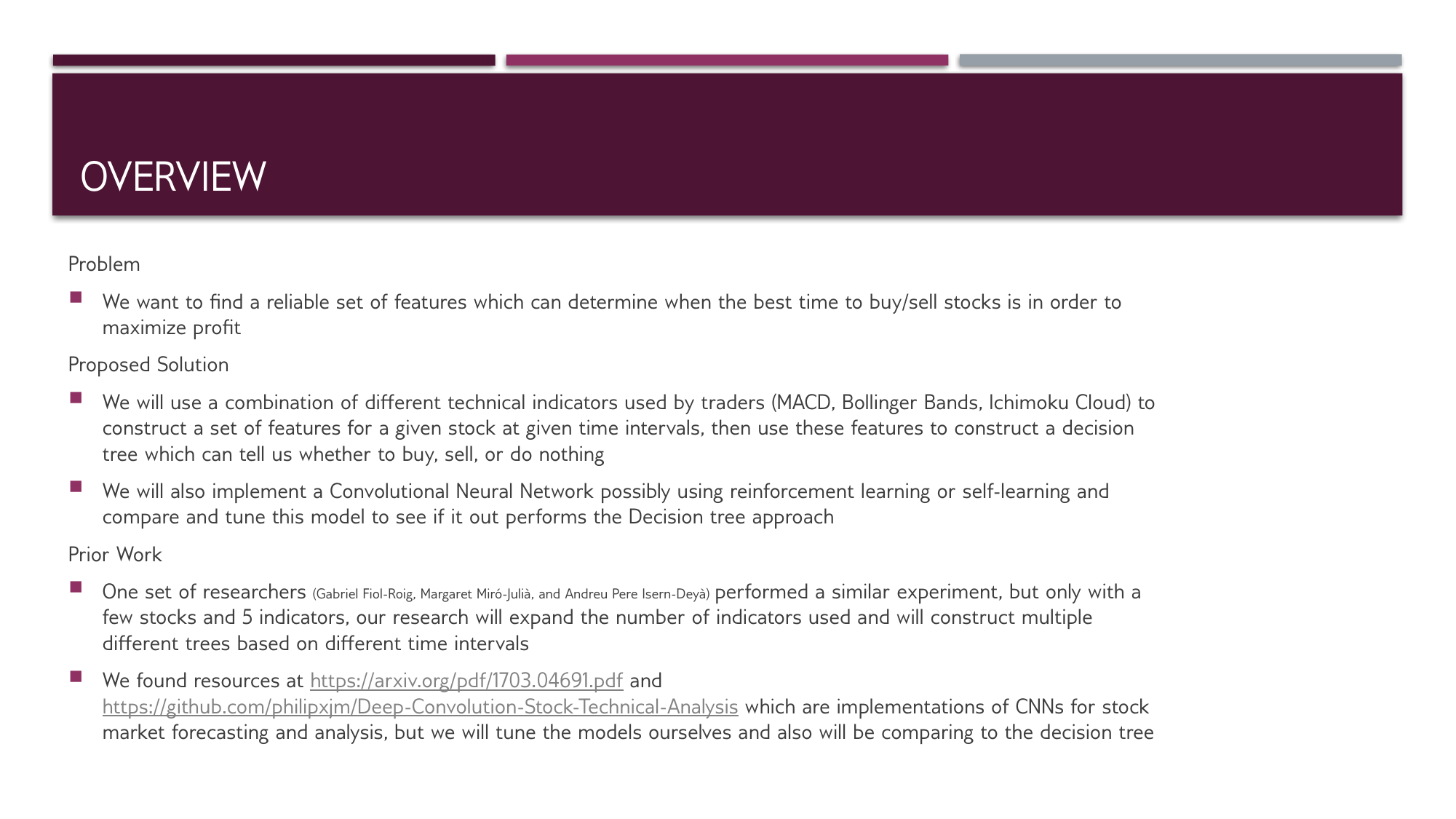

# Overview
Problem
We want to find a reliable set of features which can determine when the best time to buy/sell stocks is in order to maximize profit
Proposed Solution
We will use a combination of different technical indicators used by traders (MACD, Bollinger Bands, Ichimoku Cloud) to construct a set of features for a given stock at given time intervals, then use these features to construct a decision tree which can tell us whether to buy, sell, or do nothing
We will also implement a Convolutional Neural Network possibly using reinforcement learning or self-learning and compare and tune this model to see if it out performs the Decision tree approach
Prior Work
One set of researchers (Gabriel Fiol-Roig, Margaret Miró-Julià, and Andreu Pere Isern-Deyà) performed a similar experiment, but only with a few stocks and 5 indicators, our research will expand the number of indicators used and will construct multiple different trees based on different time intervals
We found resources at https://arxiv.org/pdf/1703.04691.pdf and https://github.com/philipxjm/Deep-Convolution-Stock-Technical-Analysis which are implementations of CNNs for stock market forecasting and analysis, but we will tune the models ourselves and also will be comparing to the decision tree